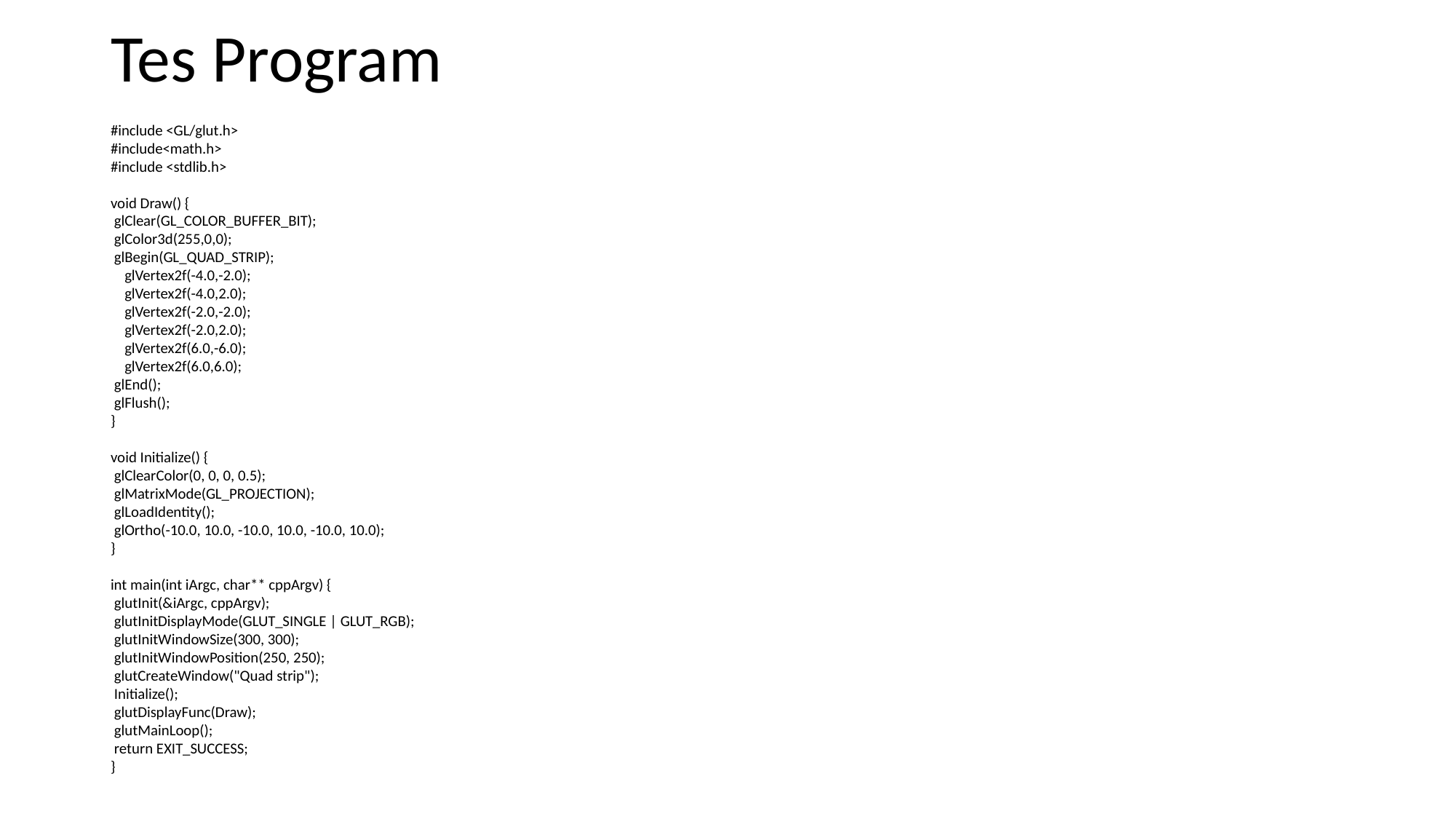

# Tes Program
#include <GL/glut.h>
#include<math.h>
#include <stdlib.h>

void Draw() {
 glClear(GL_COLOR_BUFFER_BIT);
 glColor3d(255,0,0);
 glBegin(GL_QUAD_STRIP);
    glVertex2f(-4.0,-2.0);
    glVertex2f(-4.0,2.0);
    glVertex2f(-2.0,-2.0);
    glVertex2f(-2.0,2.0);
    glVertex2f(6.0,-6.0);
    glVertex2f(6.0,6.0);
 glEnd();
 glFlush();
}

void Initialize() {
 glClearColor(0, 0, 0, 0.5);
 glMatrixMode(GL_PROJECTION);
 glLoadIdentity();
 glOrtho(-10.0, 10.0, -10.0, 10.0, -10.0, 10.0);
}

int main(int iArgc, char** cppArgv) {
 glutInit(&iArgc, cppArgv);
 glutInitDisplayMode(GLUT_SINGLE | GLUT_RGB);
 glutInitWindowSize(300, 300);
 glutInitWindowPosition(250, 250);
 glutCreateWindow("Quad strip");
 Initialize();
 glutDisplayFunc(Draw);
 glutMainLoop();
 return EXIT_SUCCESS;
}